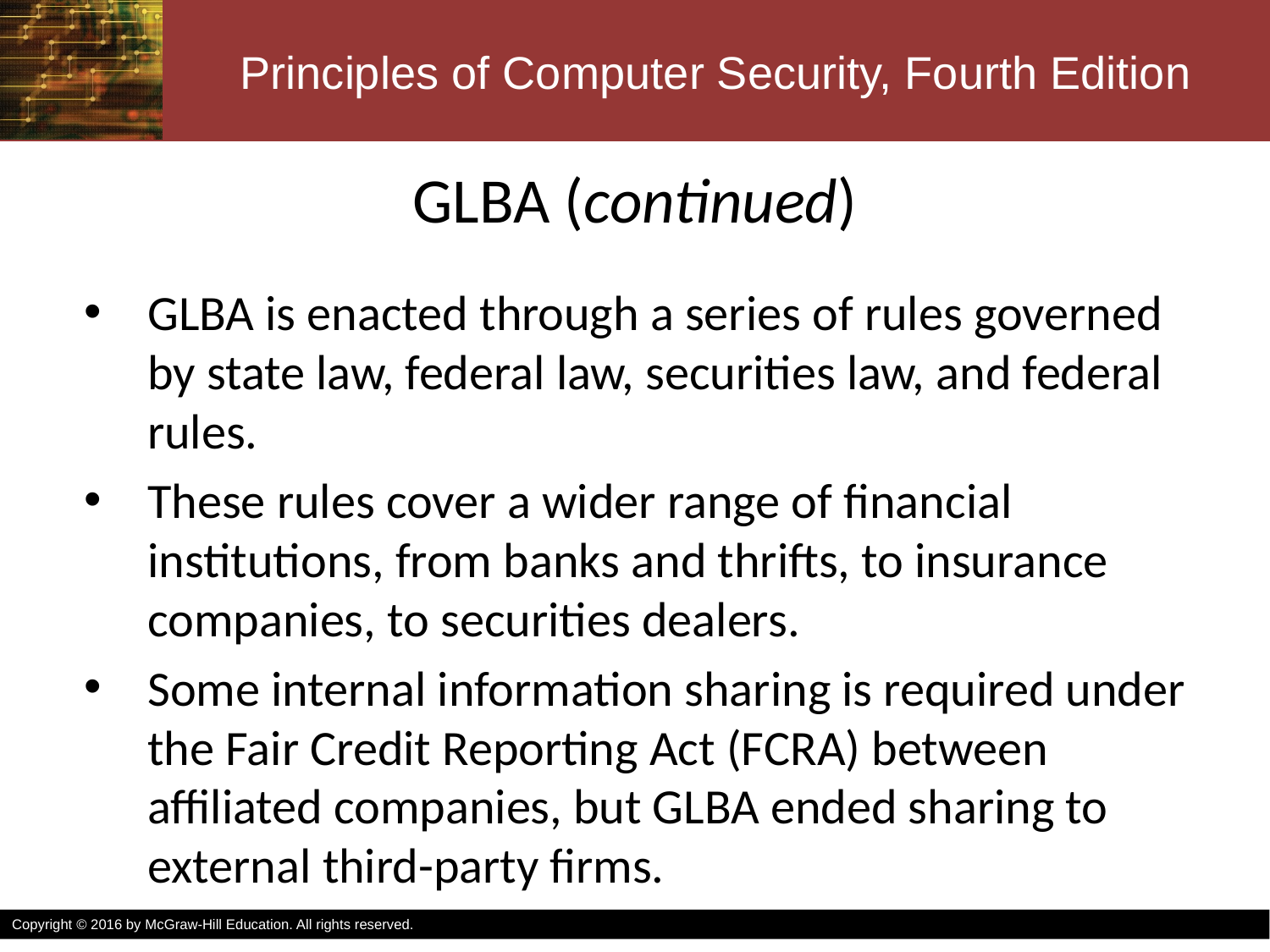

# GLBA (continued)
GLBA is enacted through a series of rules governed by state law, federal law, securities law, and federal rules.
These rules cover a wider range of financial institutions, from banks and thrifts, to insurance companies, to securities dealers.
Some internal information sharing is required under the Fair Credit Reporting Act (FCRA) between affiliated companies, but GLBA ended sharing to external third-party firms.